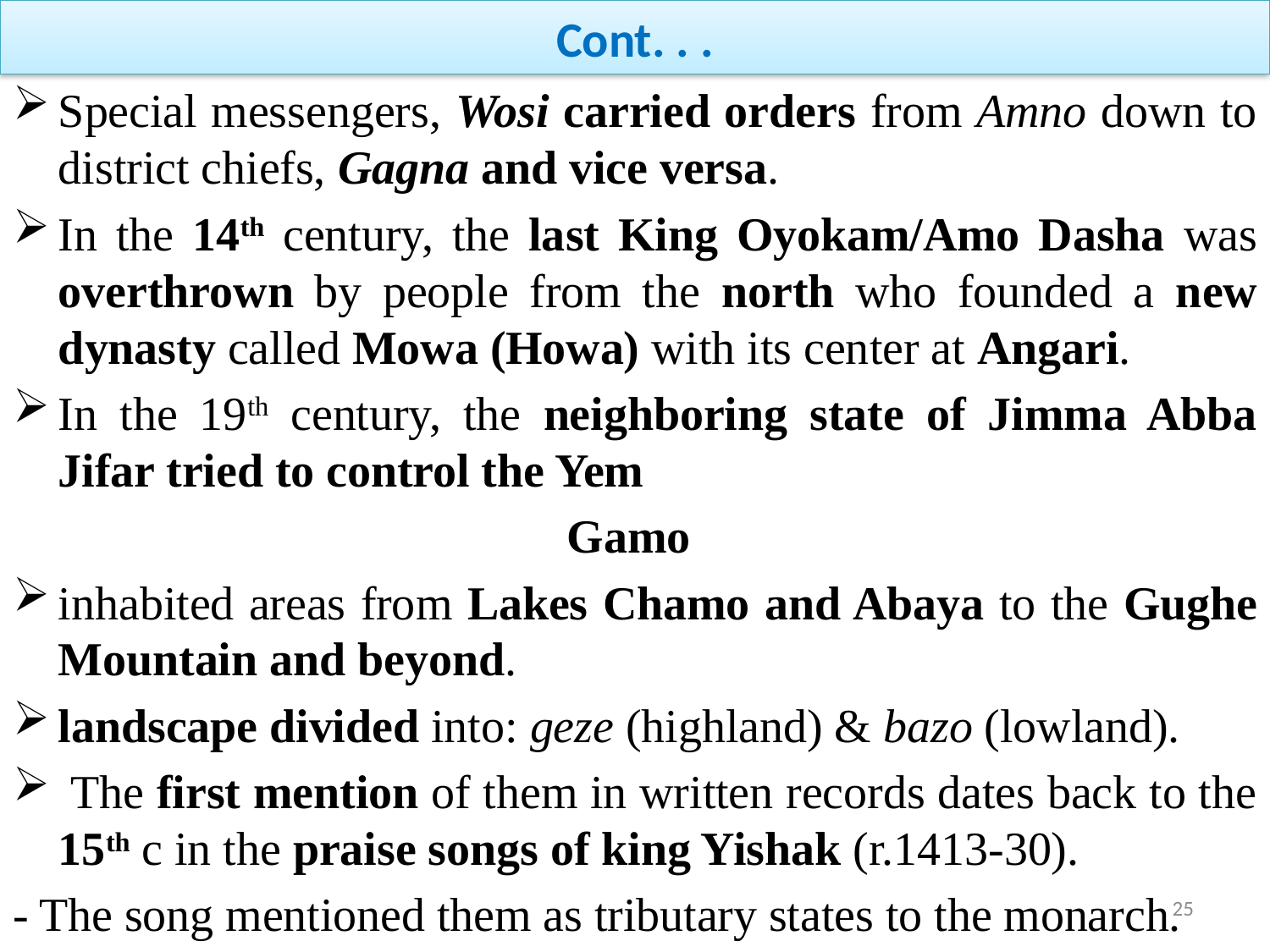

# Cont. . .
Special messengers, Wosi carried orders from Amno down to district chiefs, Gagna and vice versa.
In the 14th century, the last King Oyokam/Amo Dasha was overthrown by people from the north who founded a new dynasty called Mowa (Howa) with its center at Angari.
In the 19th century, the neighboring state of Jimma Abba Jifar tried to control the Yem
Gamo
inhabited areas from Lakes Chamo and Abaya to the Gughe Mountain and beyond.
landscape divided into: geze (highland) & bazo (lowland).
 The first mention of them in written records dates back to the 15th c in the praise songs of king Yishak (r.1413-30).
- The song mentioned them as tributary states to the monarch.
25